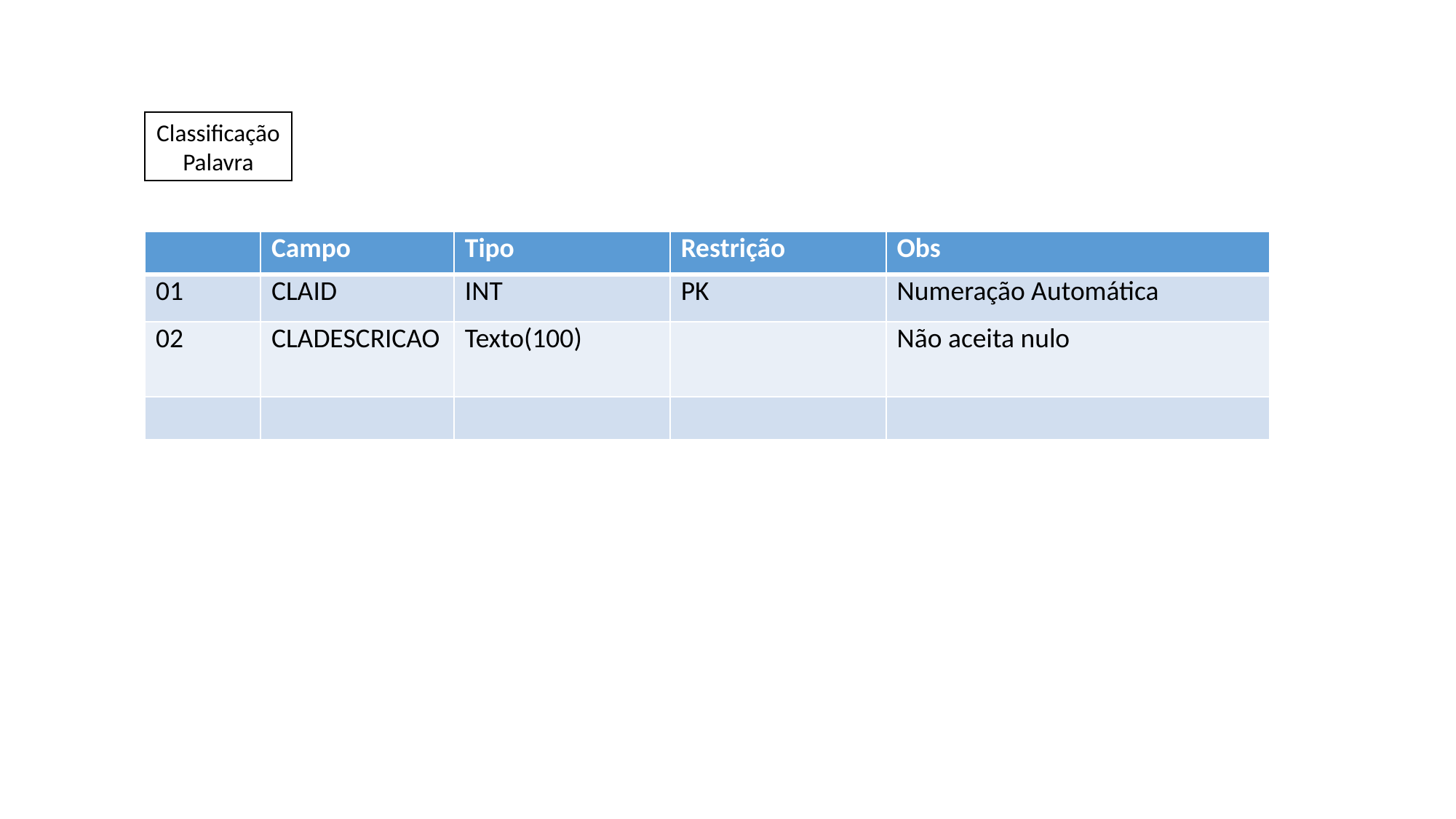

Classificação Palavra
|  | Campo | Tipo | Restrição | Obs |
| --- | --- | --- | --- | --- |
| 01 | CLAID | INT | PK | Numeração Automática |
| 02 | CLADESCRICAO | Texto(100) |  | Não aceita nulo |
|  |  |  |  |  |